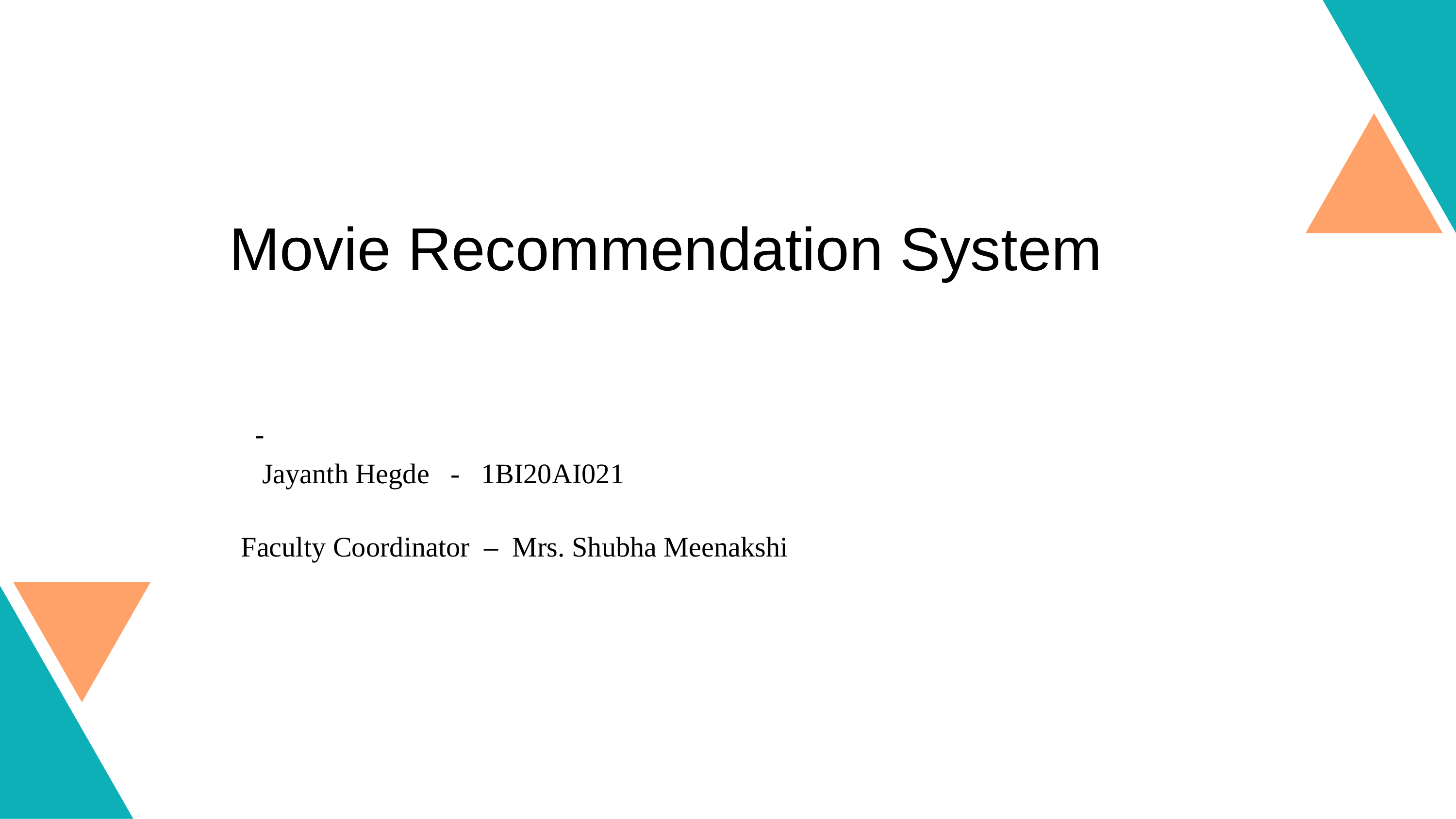

Movie Recommendation System

-
 Jayanth Hegde   -   1BI20AI021

Faculty Coordinator  –  Mrs. Shubha Meenakshi